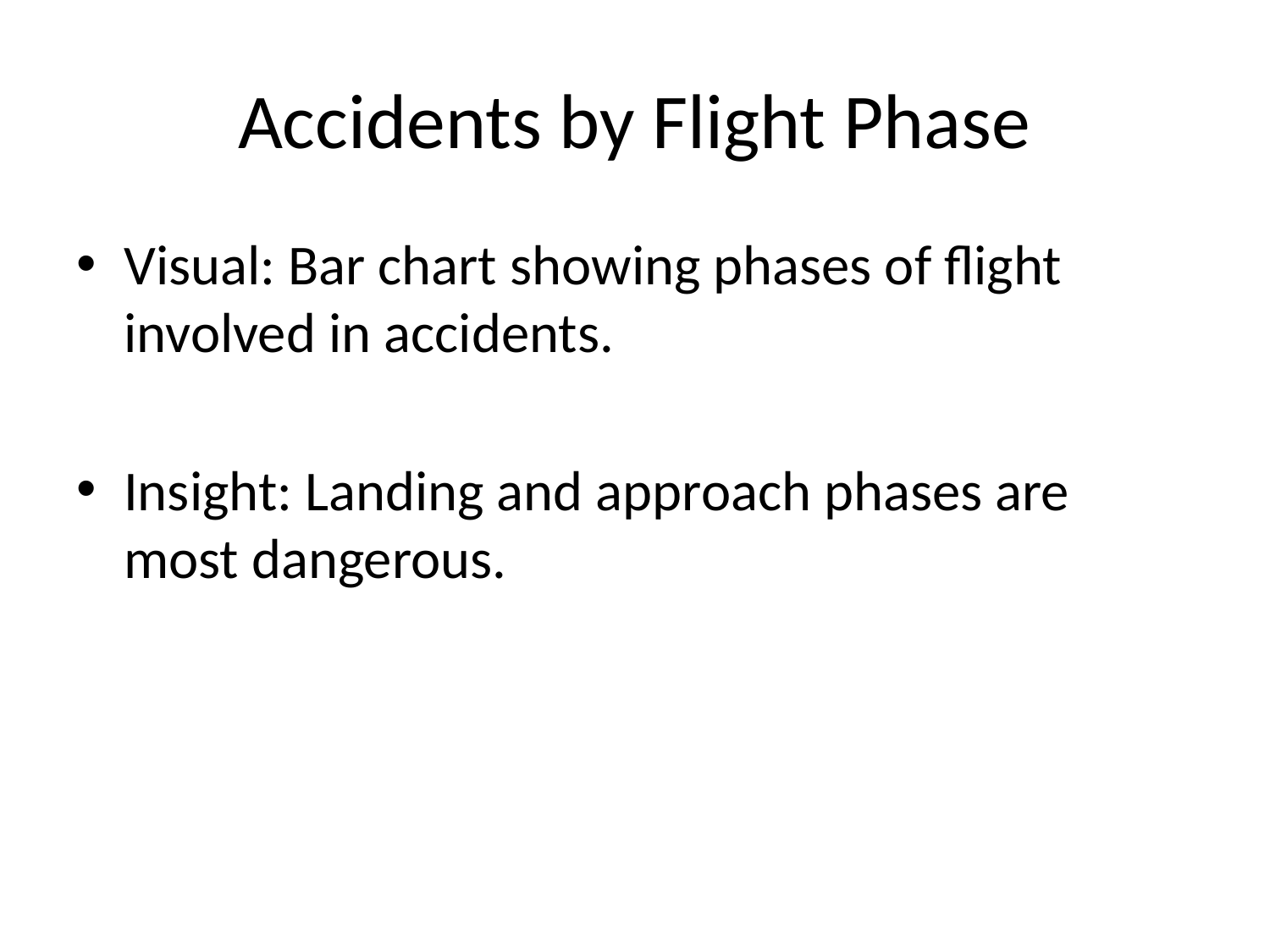

# Accidents by Flight Phase
Visual: Bar chart showing phases of flight involved in accidents.

Insight: Landing and approach phases are most dangerous.